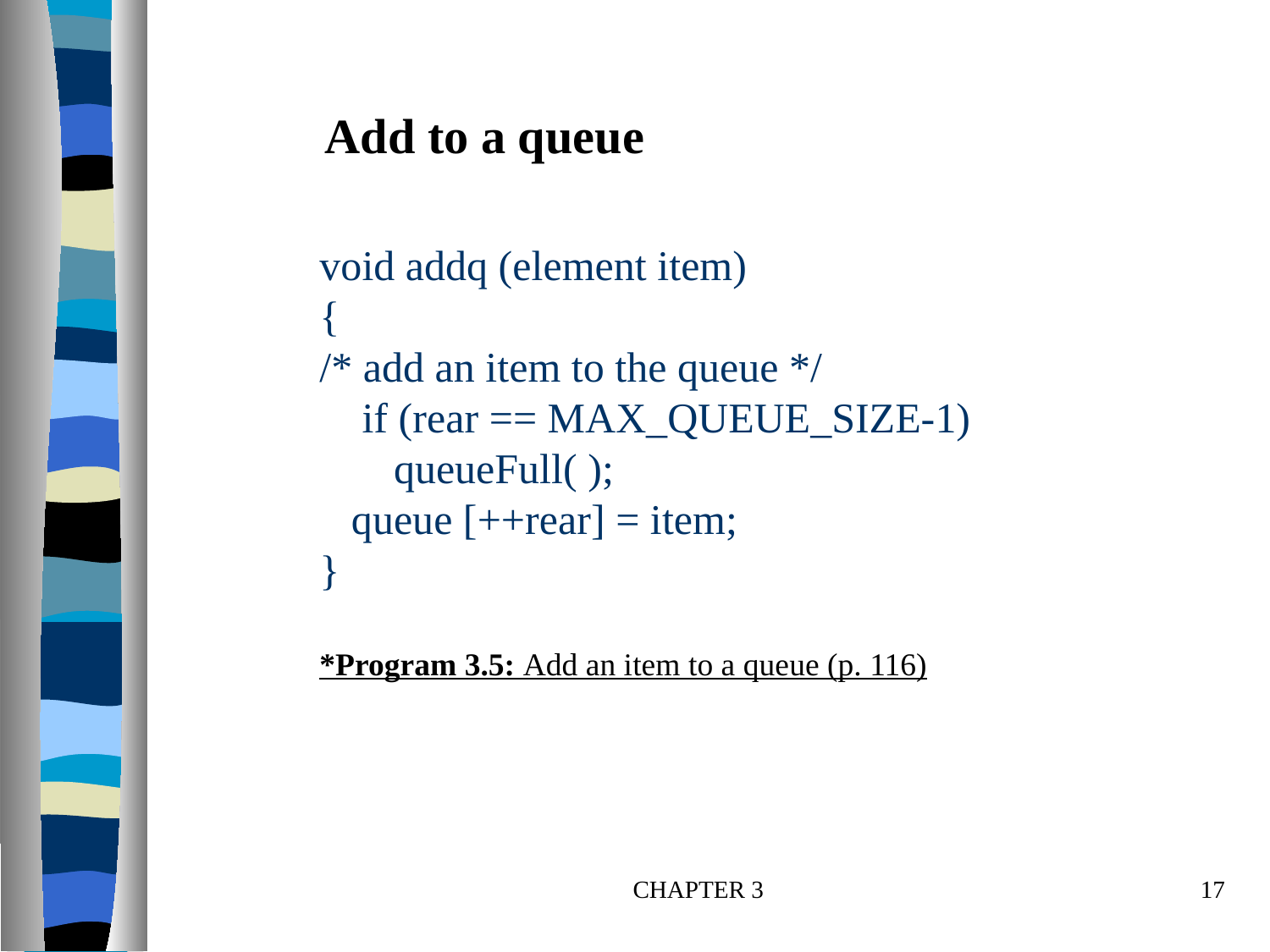

# void addq (element item) { /* add an item to the queue */ if (rear == MAX_QUEUE_SIZE-1) queueFull( ); queue [++rear] = item; } *Program 3.5: Add an item to a queue (p. 116)
Add to a queue
CHAPTER 3
17